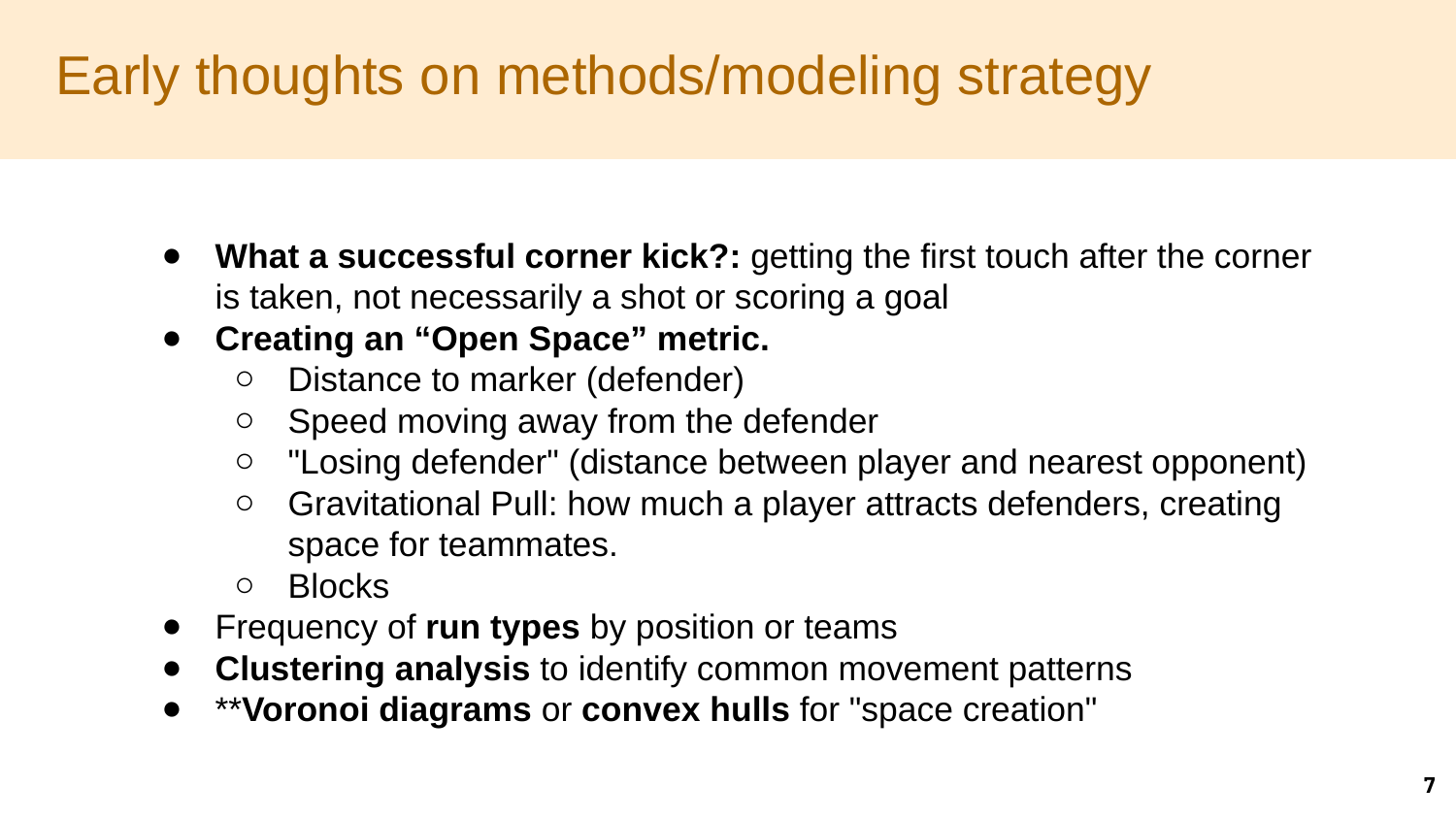

Early thoughts on methods/modeling strategy

What a successful corner kick?: getting the first touch after the corner is taken, not necessarily a shot or scoring a goal
Creating an “Open Space” metric.
Distance to marker (defender)
Speed moving away from the defender
"Losing defender" (distance between player and nearest opponent)
Gravitational Pull: how much a player attracts defenders, creating space for teammates.
Blocks
Frequency of run types by position or teams
Clustering analysis to identify common movement patterns
**Voronoi diagrams or convex hulls for "space creation"
7